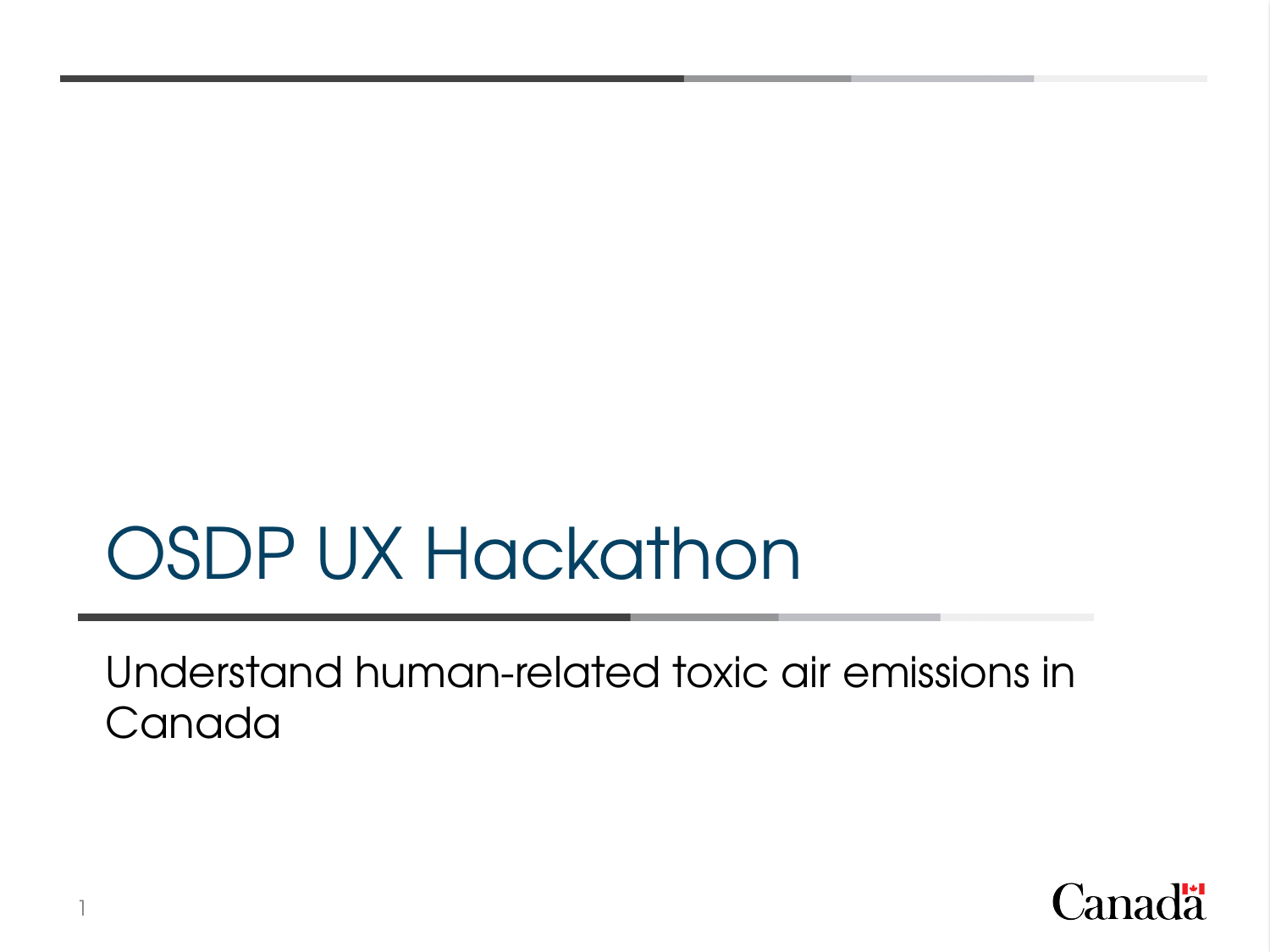

# OSDP UX Hackathon
Understand human-related toxic air emissions in Canada

1